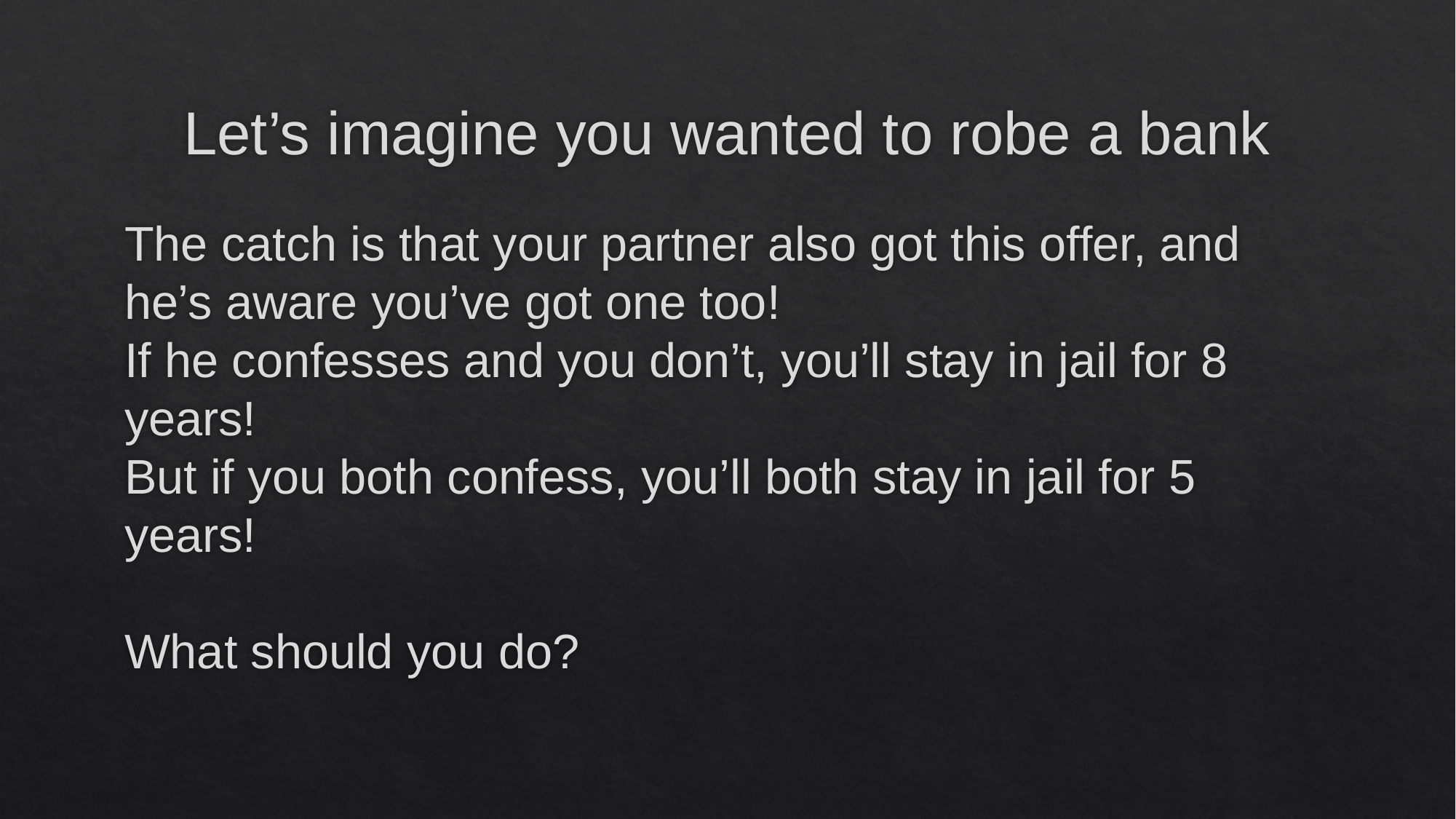

# Let’s imagine you wanted to robe a bank
The catch is that your partner also got this offer, and he’s aware you’ve got one too!
If he confesses and you don’t, you’ll stay in jail for 8 years!
But if you both confess, you’ll both stay in jail for 5 years!
What should you do?